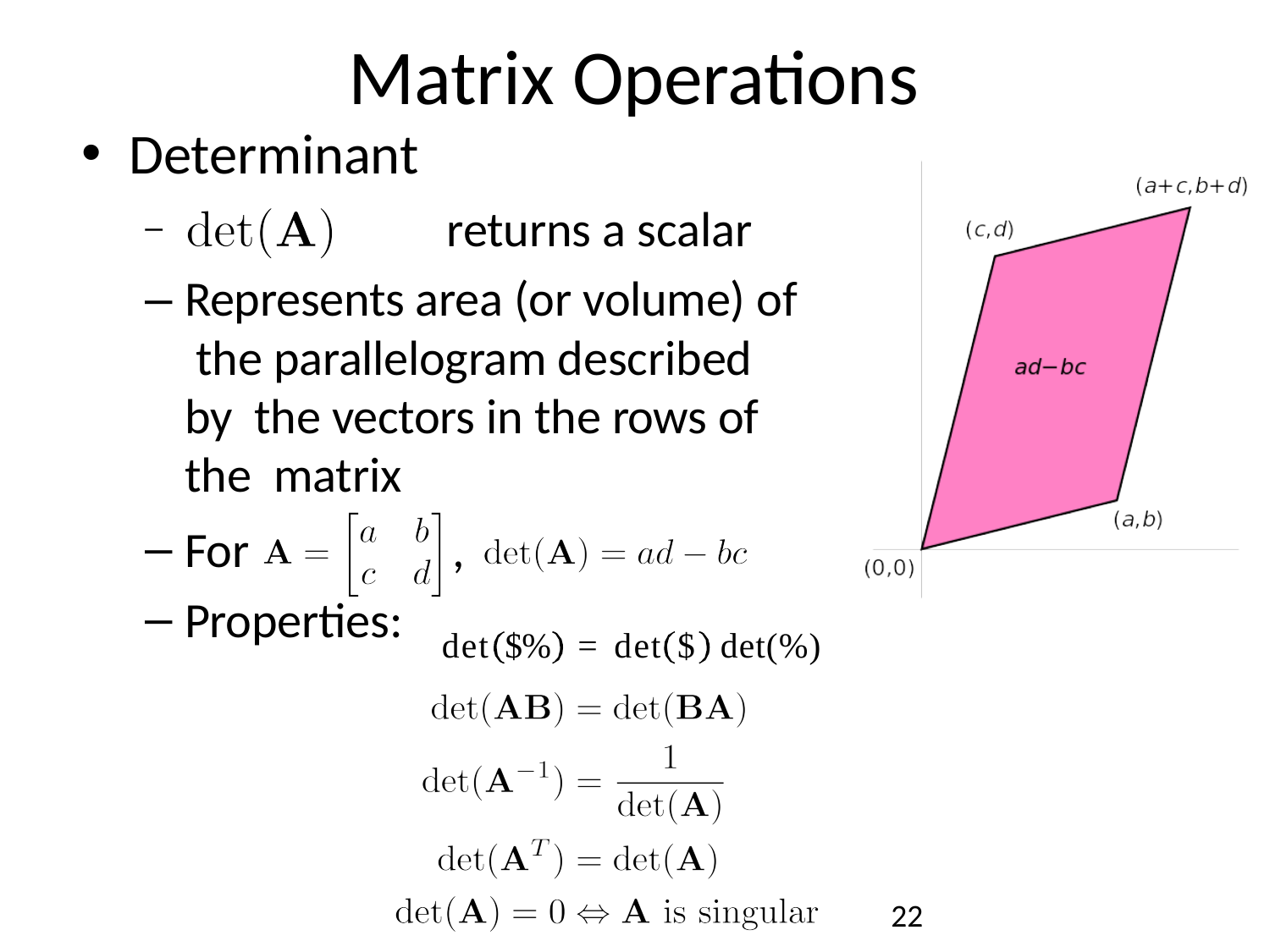

# Matrix Operations
Determinant
	returns a scalar
Represents area (or volume) of  the parallelogram described by  the vectors in the rows of the  matrix

For
Properties:

,
det $%	= det $	det(%)

22